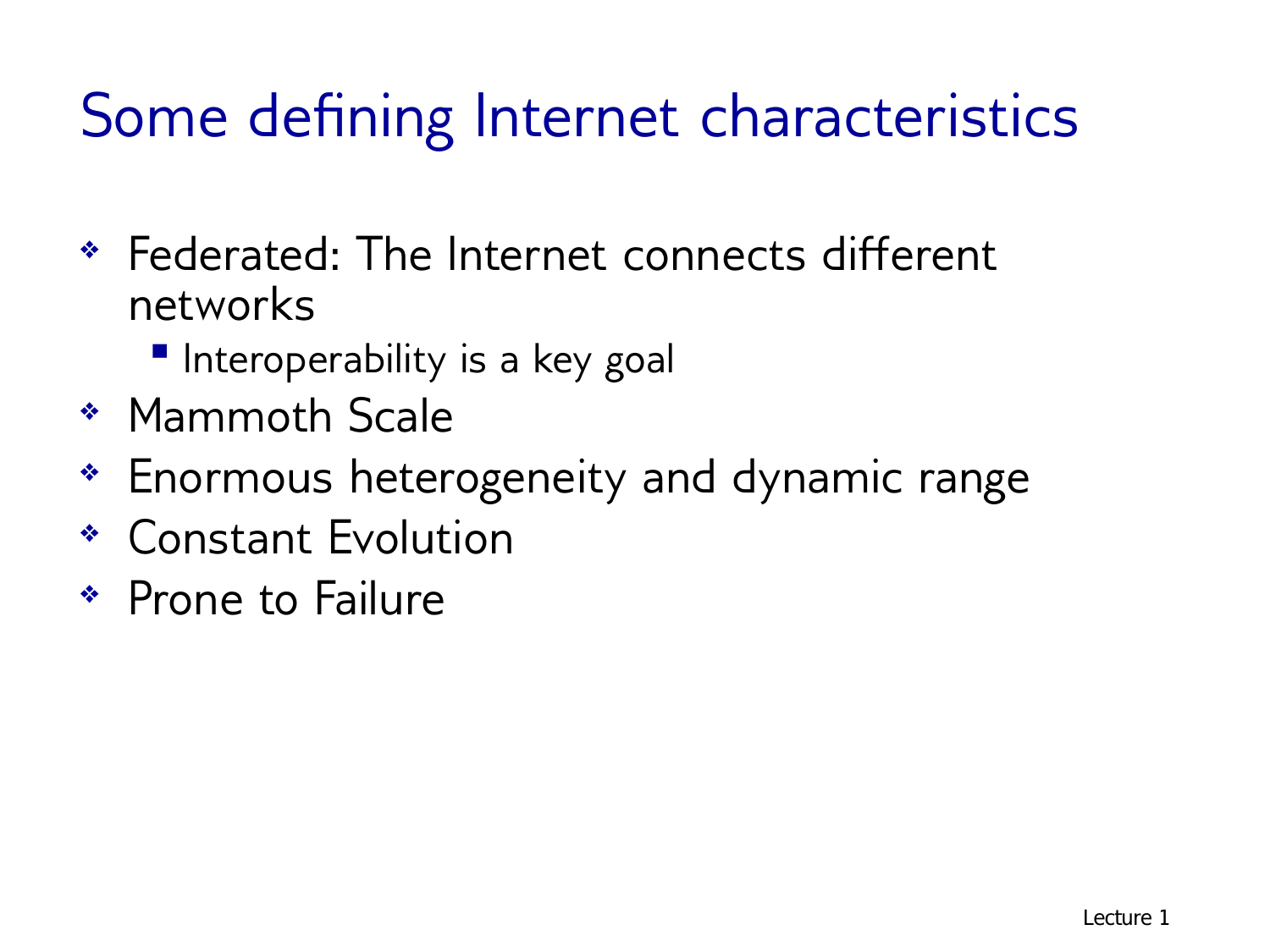

Some defining Internet characteristics
Federated: The Internet connects different networks
Interoperability is a key goal
Mammoth Scale
Enormous heterogeneity and dynamic range
Constant Evolution
Prone to Failure
33
Lecture 1